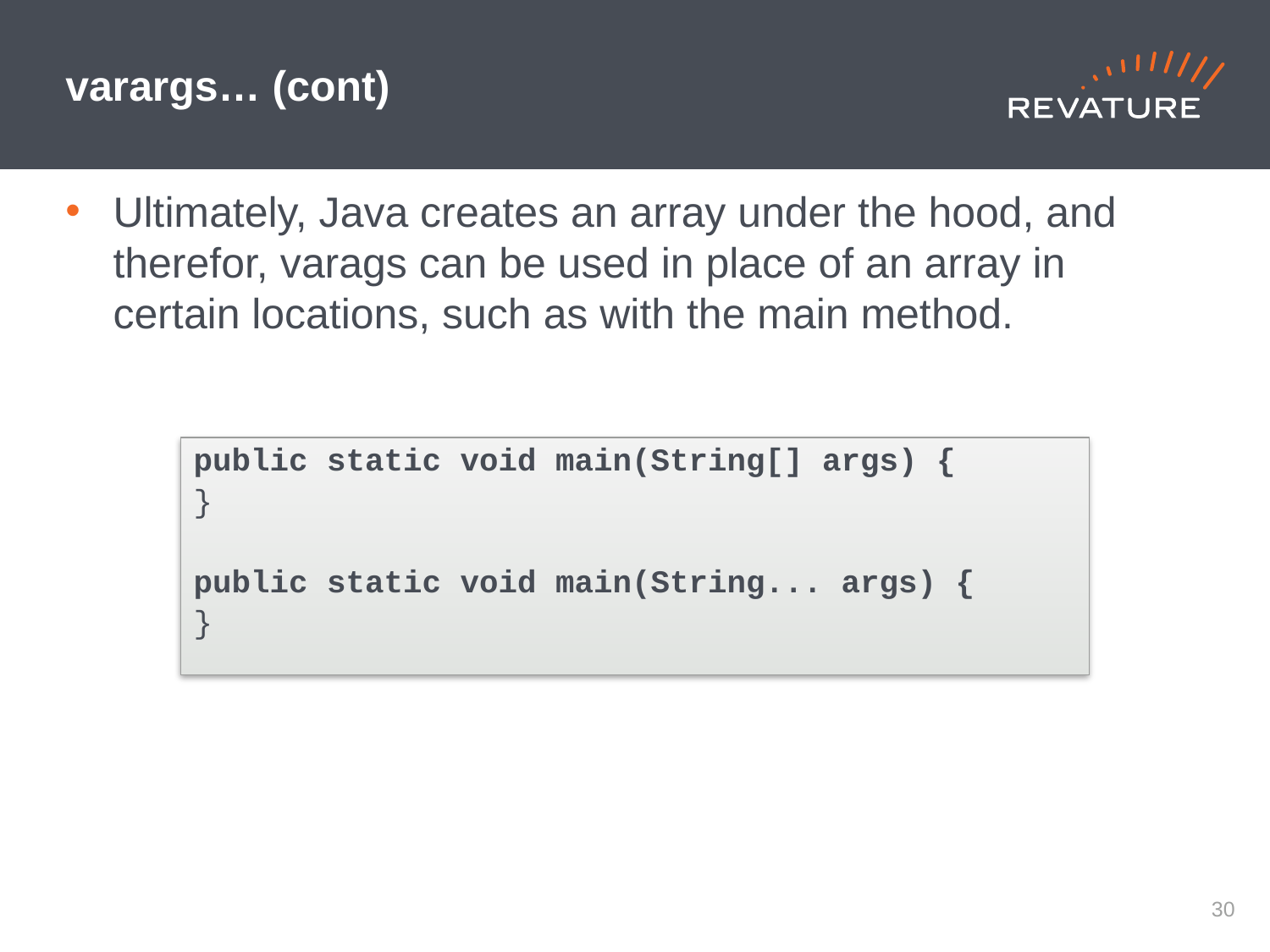

# varargs… (cont)
Ultimately, Java creates an array under the hood, and therefor, varags can be used in place of an array in certain locations, such as with the main method.

public static void main(String[] args) {
}

public static void main(String... args) {
}
30